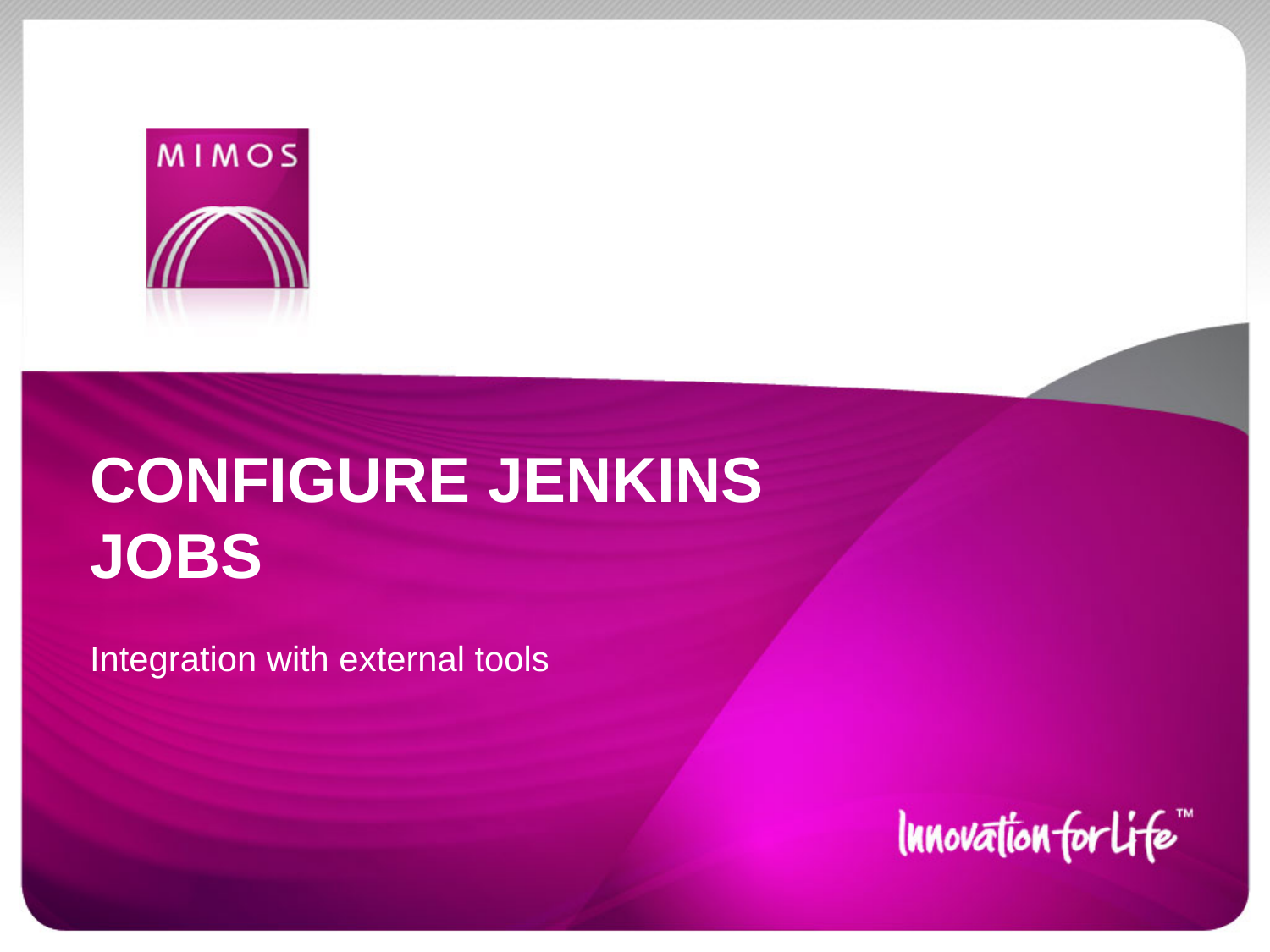

# Configure jenkins jobs
Integration with external tools